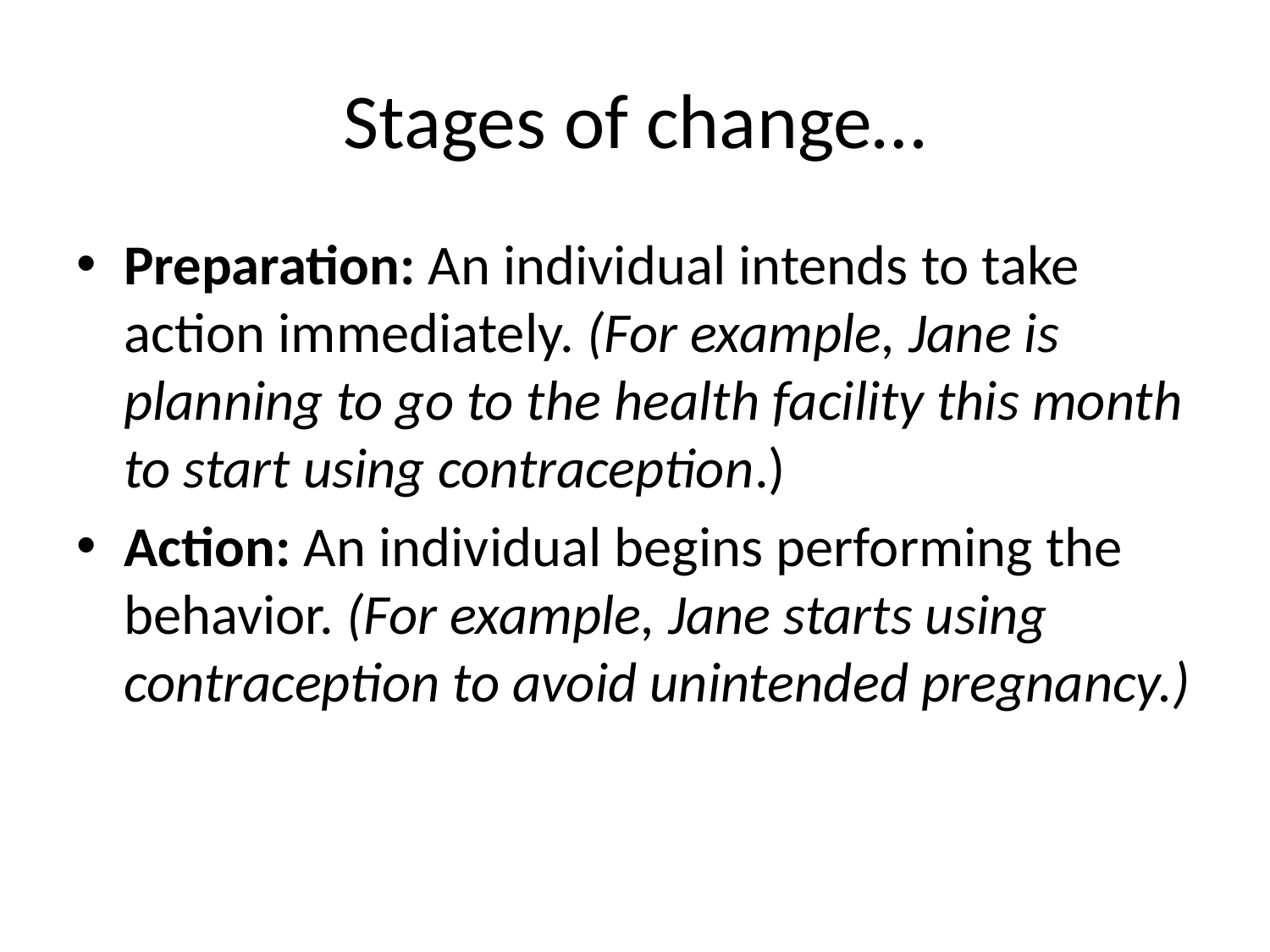

# Stages of change…
Preparation: An individual intends to take action immediately. (For example, Jane is planning to go to the health facility this month to start using contraception.)
Action: An individual begins performing the behavior. (For example, Jane starts using contraception to avoid unintended pregnancy.)